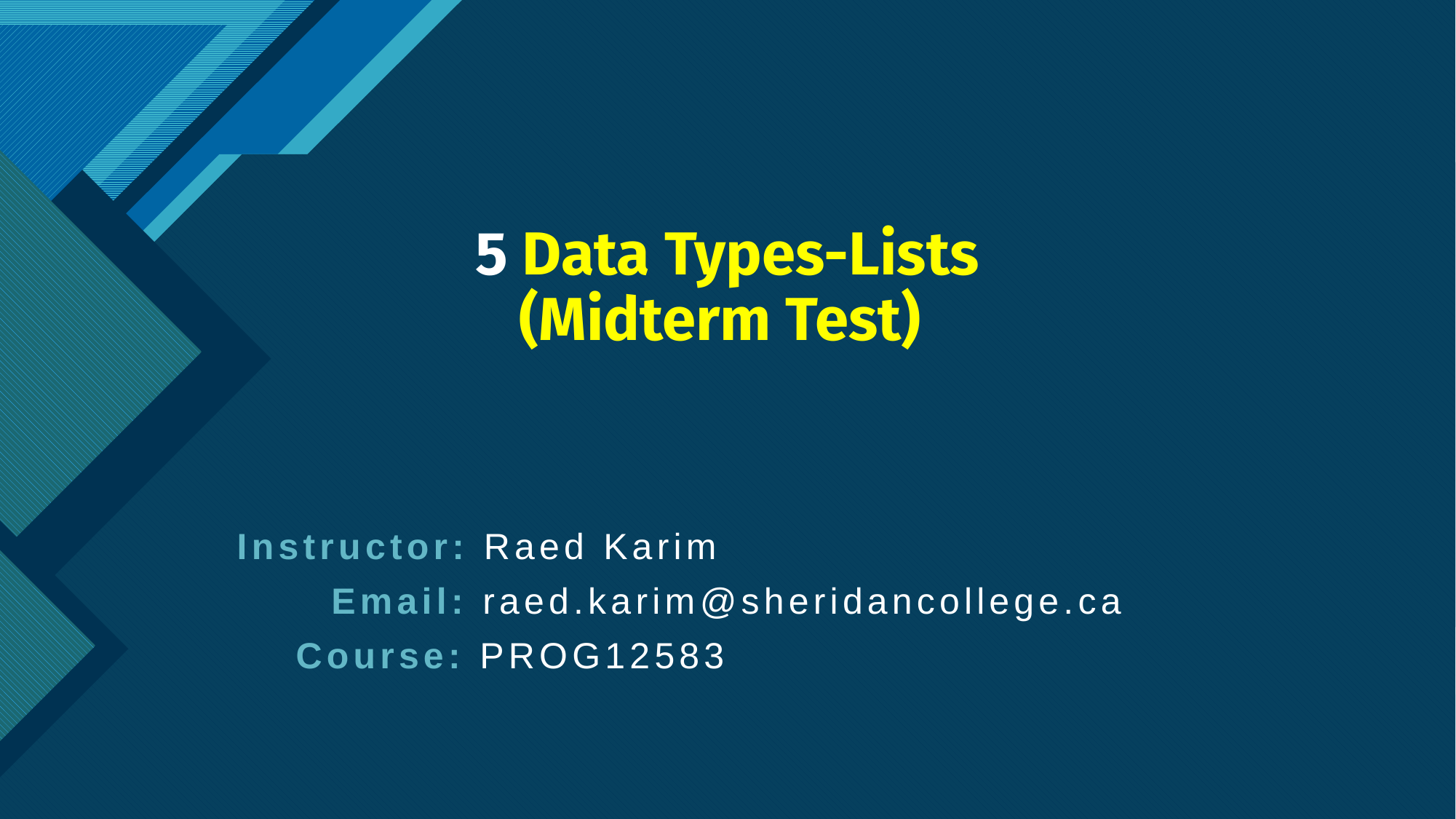

# 5 Data Types-Lists (Midterm Test)
    Instructor: Raed Karim
	   Email: raed.karim@sheridancollege.ca
        Course: PROG12583